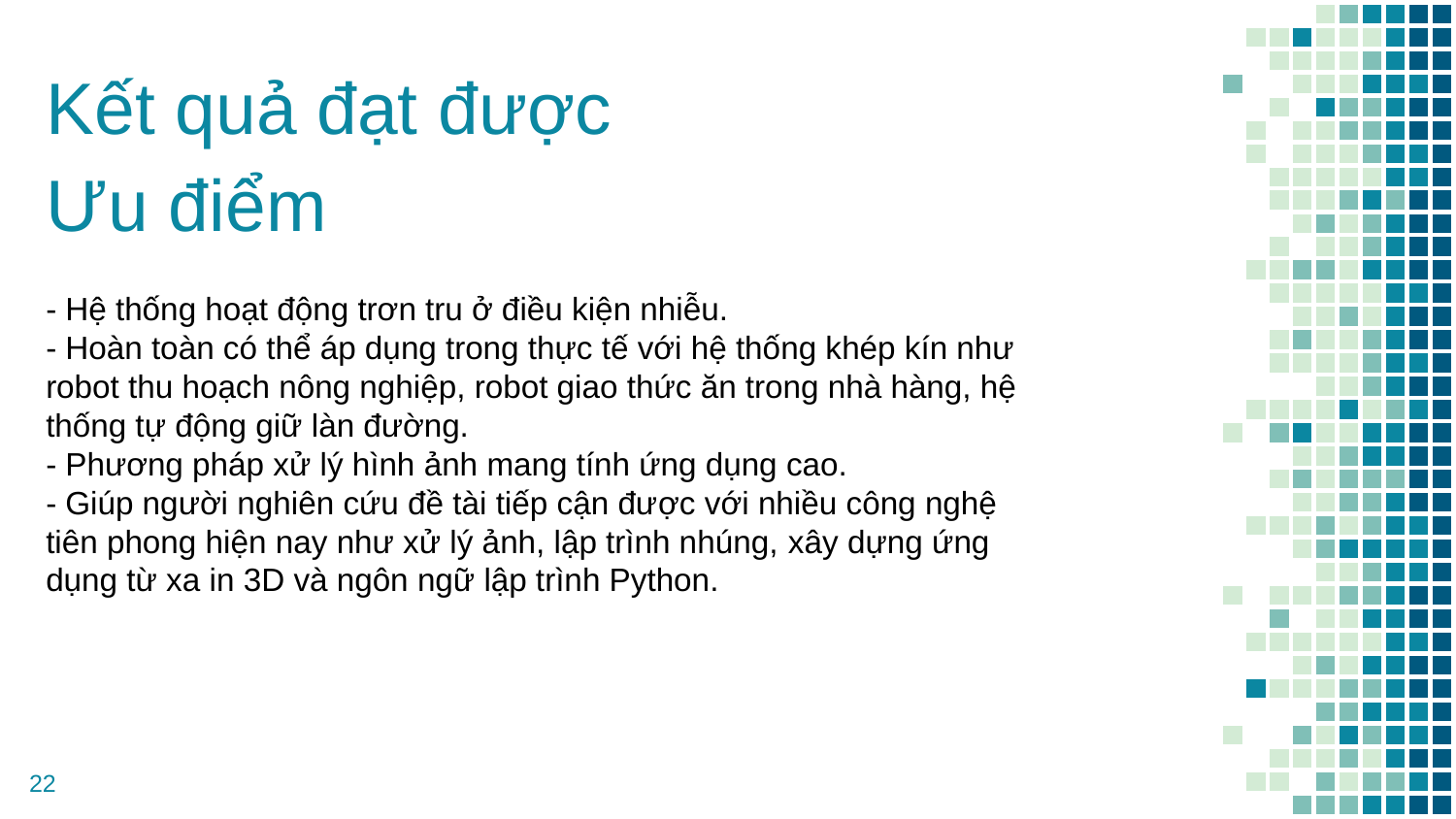

# Kết quả đạt được
Ưu điểm
- Hệ thống hoạt động trơn tru ở điều kiện nhiễu.
- Hoàn toàn có thể áp dụng trong thực tế với hệ thống khép kín như robot thu hoạch nông nghiệp, robot giao thức ăn trong nhà hàng, hệ thống tự động giữ làn đường.
- Phương pháp xử lý hình ảnh mang tính ứng dụng cao.
- Giúp người nghiên cứu đề tài tiếp cận được với nhiều công nghệ tiên phong hiện nay như xử lý ảnh, lập trình nhúng, xây dựng ứng dụng từ xa in 3D và ngôn ngữ lập trình Python.
22